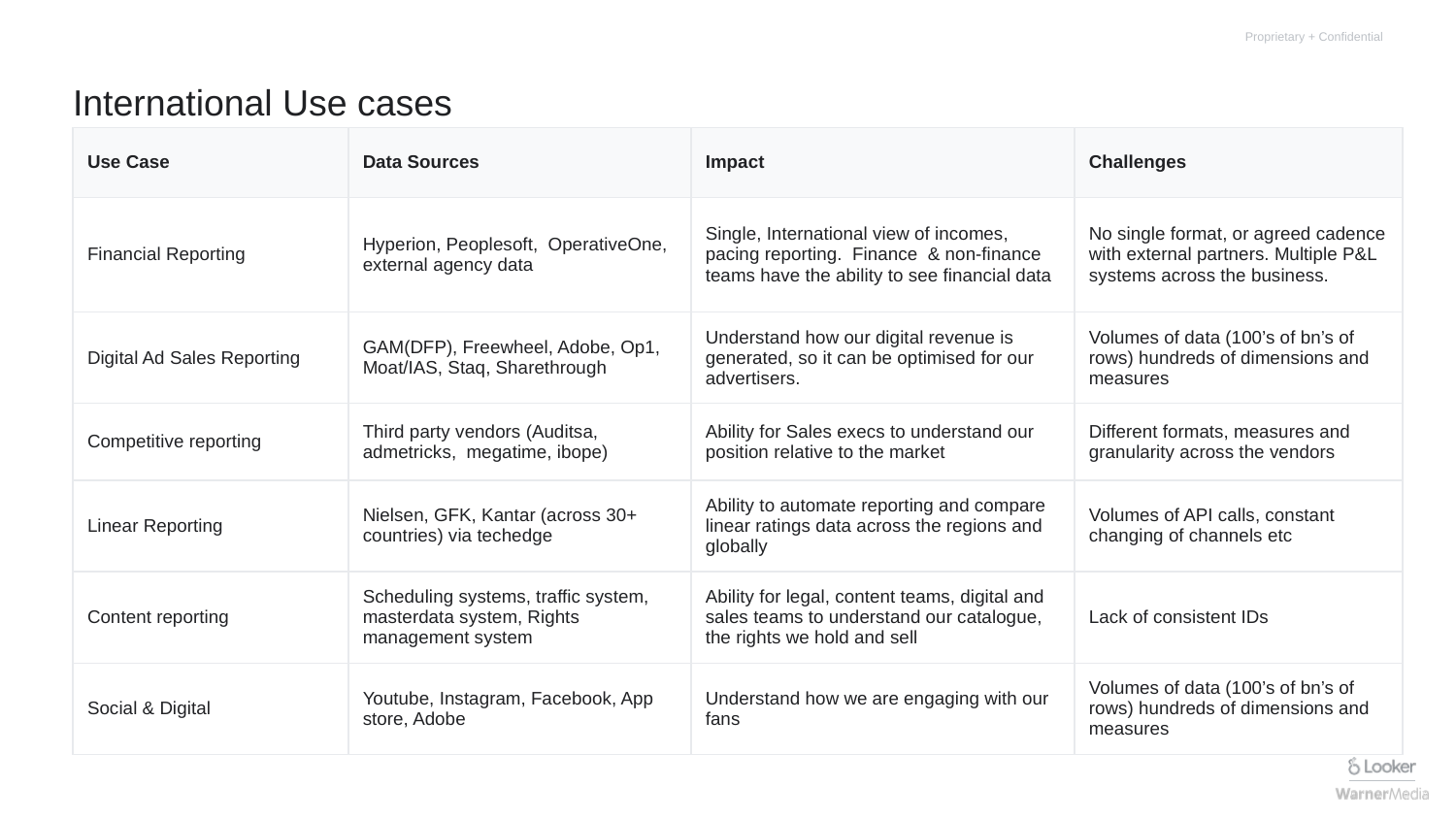

# International Use cases
| Use Case | Data Sources | Impact | Challenges |
| --- | --- | --- | --- |
| Financial Reporting | Hyperion, Peoplesoft, OperativeOne, external agency data | Single, International view of incomes, pacing reporting. Finance & non-finance teams have the ability to see financial data | No single format, or agreed cadence with external partners. Multiple P&L systems across the business. |
| Digital Ad Sales Reporting | GAM(DFP), Freewheel, Adobe, Op1, Moat/IAS, Staq, Sharethrough | Understand how our digital revenue is generated, so it can be optimised for our advertisers. | Volumes of data (100’s of bn’s of rows) hundreds of dimensions and measures |
| Competitive reporting | Third party vendors (Auditsa, admetricks, megatime, ibope) | Ability for Sales execs to understand our position relative to the market | Different formats, measures and granularity across the vendors |
| Linear Reporting | Nielsen, GFK, Kantar (across 30+ countries) via techedge | Ability to automate reporting and compare linear ratings data across the regions and globally | Volumes of API calls, constant changing of channels etc |
| Content reporting | Scheduling systems, traffic system, masterdata system, Rights management system | Ability for legal, content teams, digital and sales teams to understand our catalogue, the rights we hold and sell | Lack of consistent IDs |
| Social & Digital | Youtube, Instagram, Facebook, App store, Adobe | Understand how we are engaging with our fans | Volumes of data (100’s of bn’s of rows) hundreds of dimensions and measures |